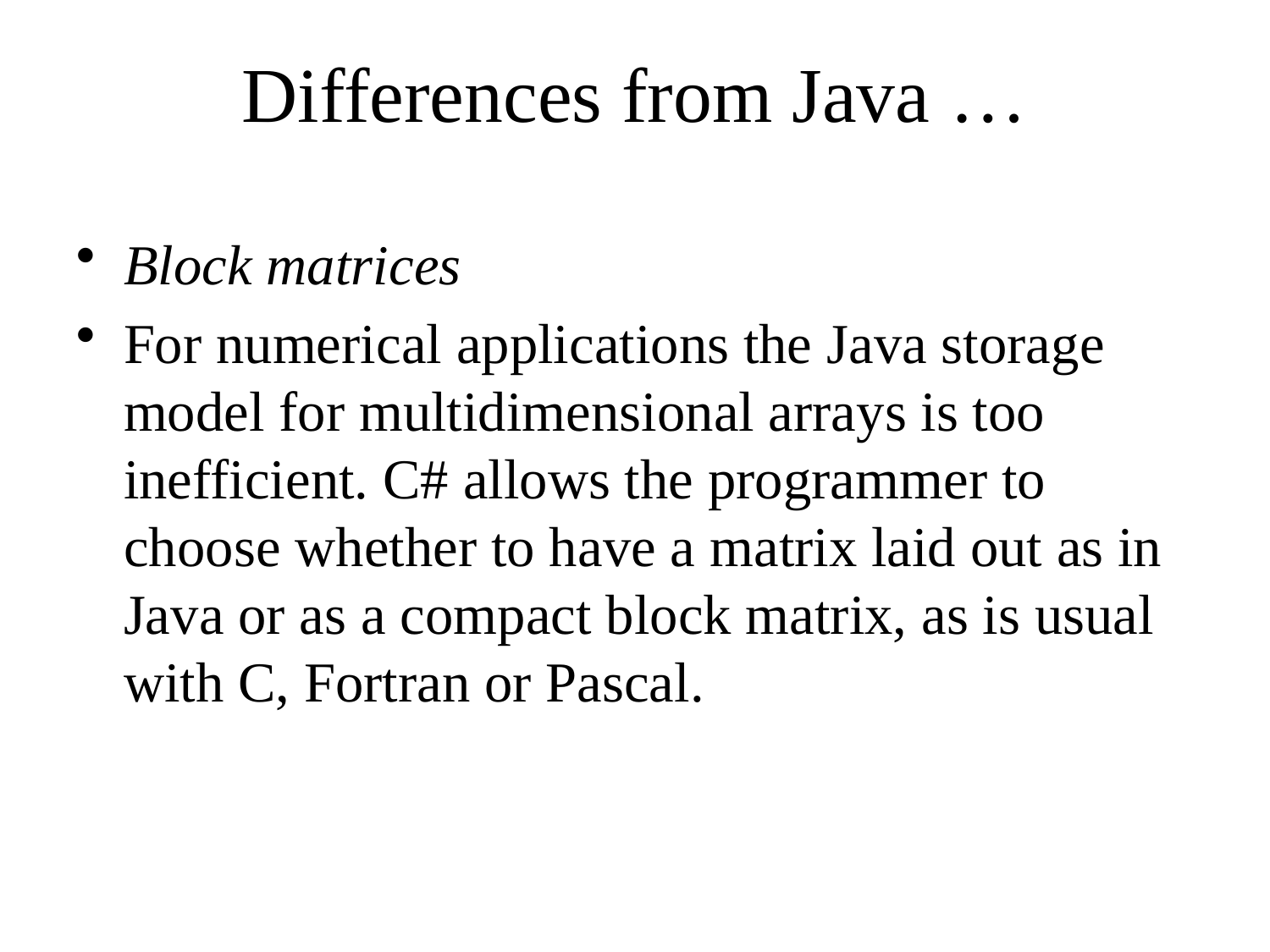

# Differences from Java …
Block matrices
For numerical applications the Java storage model for multidimensional arrays is too inefficient. C# allows the programmer to choose whether to have a matrix laid out as in Java or as a compact block matrix, as is usual with C, Fortran or Pascal.